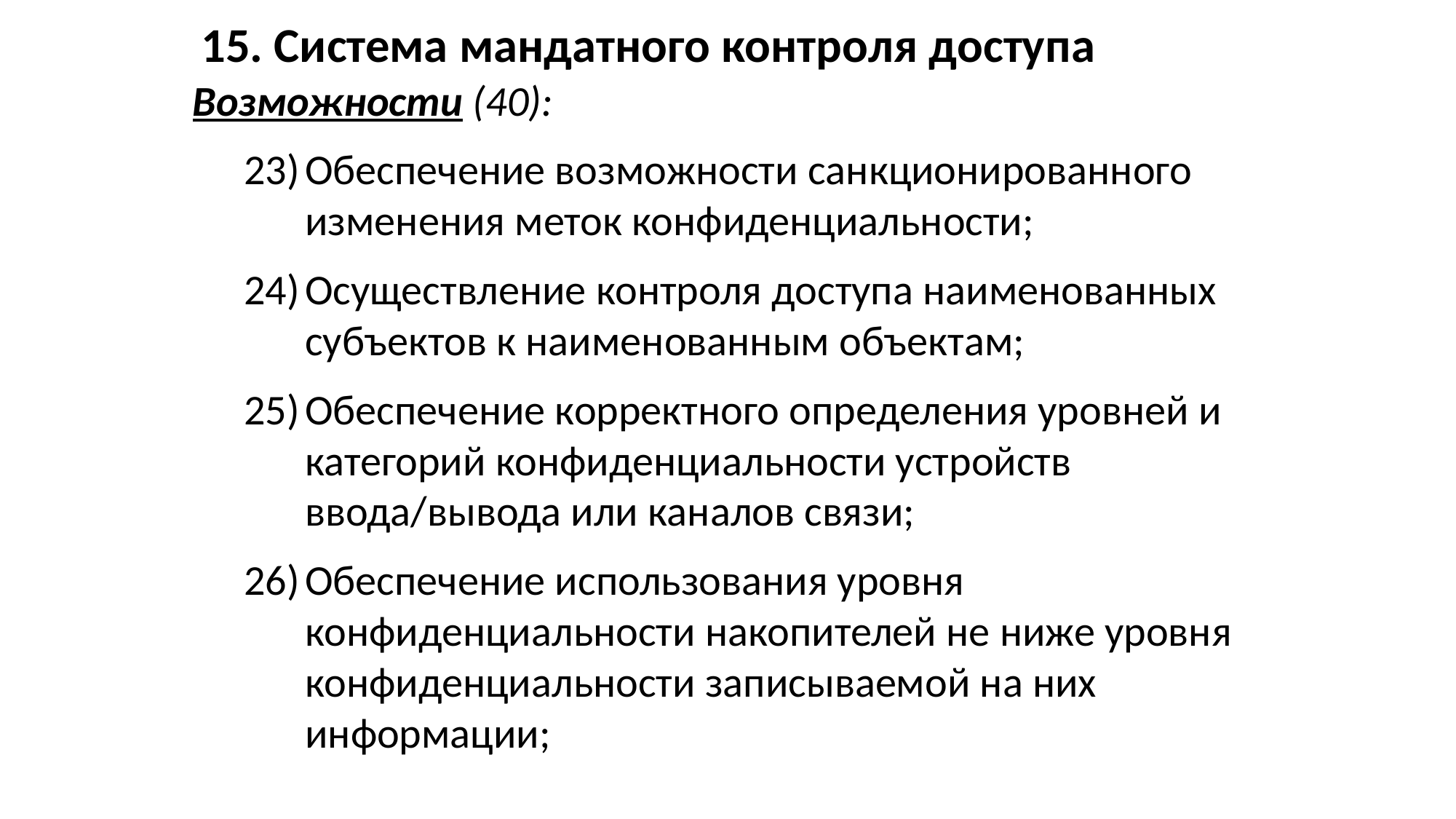

15. Система мандатного контроля доступа
Возможности (40):

Обеспечение возможности санкционированного изменения меток конфиденциальности;
Осуществление контроля доступа наименованных субъектов к наименованным объектам;
Обеспечение корректного определения уровней и категорий конфиденциальности устройств ввода/вывода или каналов связи;
Обеспечение использования уровня конфиденциальности накопителей не ниже уровня конфиденциальности записываемой на них информации;